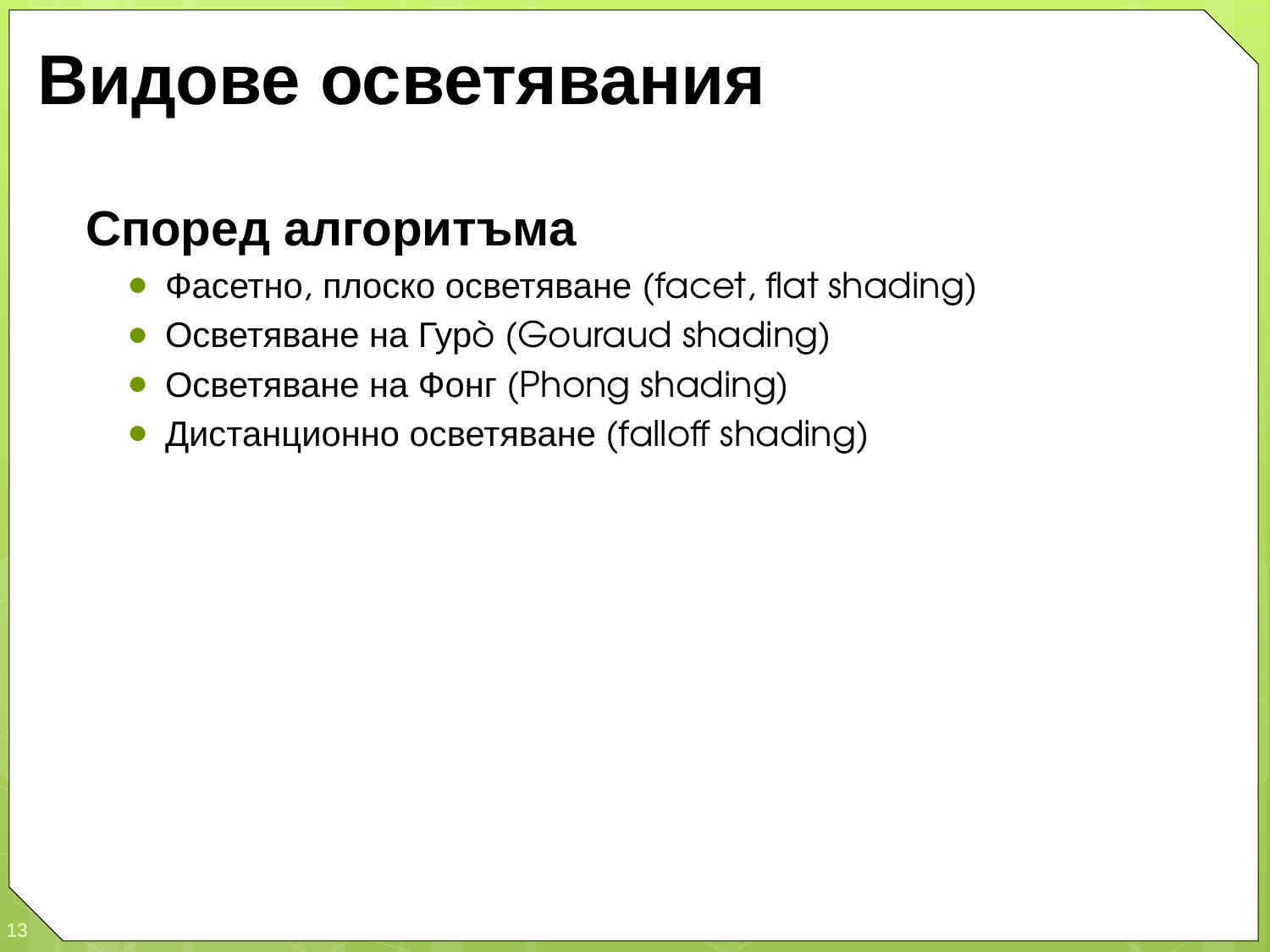

# Видове осветявания
Според алгоритъма
Фасетно, плоско осветяване (facet, flat shading)
Осветяване на Гурò (Gouraud shading)
Осветяване на Фонг (Phong shading)
Дистанционно осветяване (falloff shading)